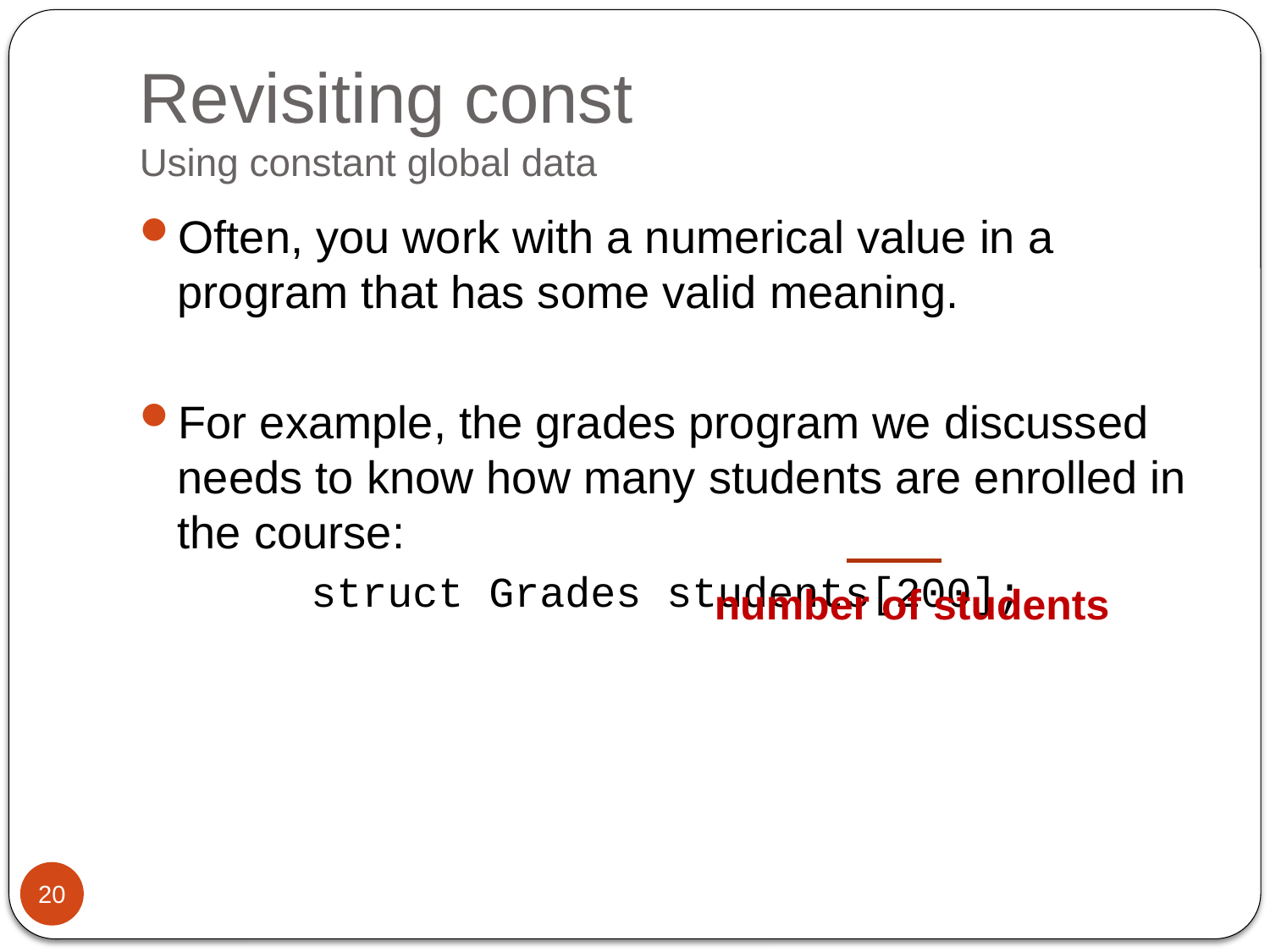

# Revisiting const Using constant global data
Often, you work with a numerical value in a program that has some valid meaning.

For example, the grades program we discussed needs to know how many students are enrolled in the course:
	struct Grades students[200];
number of students
20